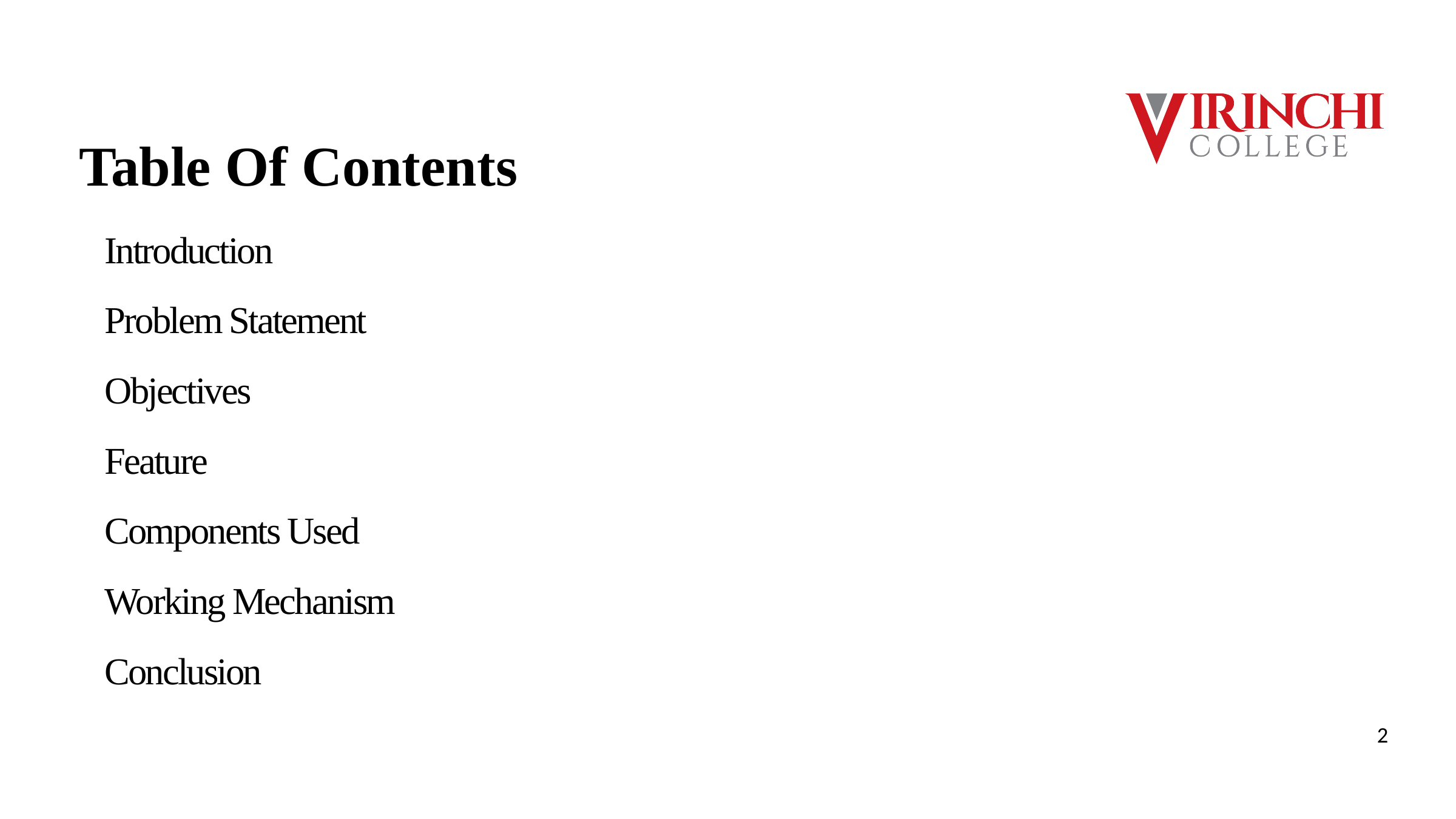

Table Of Contents
Introduction
Problem Statement
Objectives
Feature
Components Used
Working Mechanism
Conclusion

2